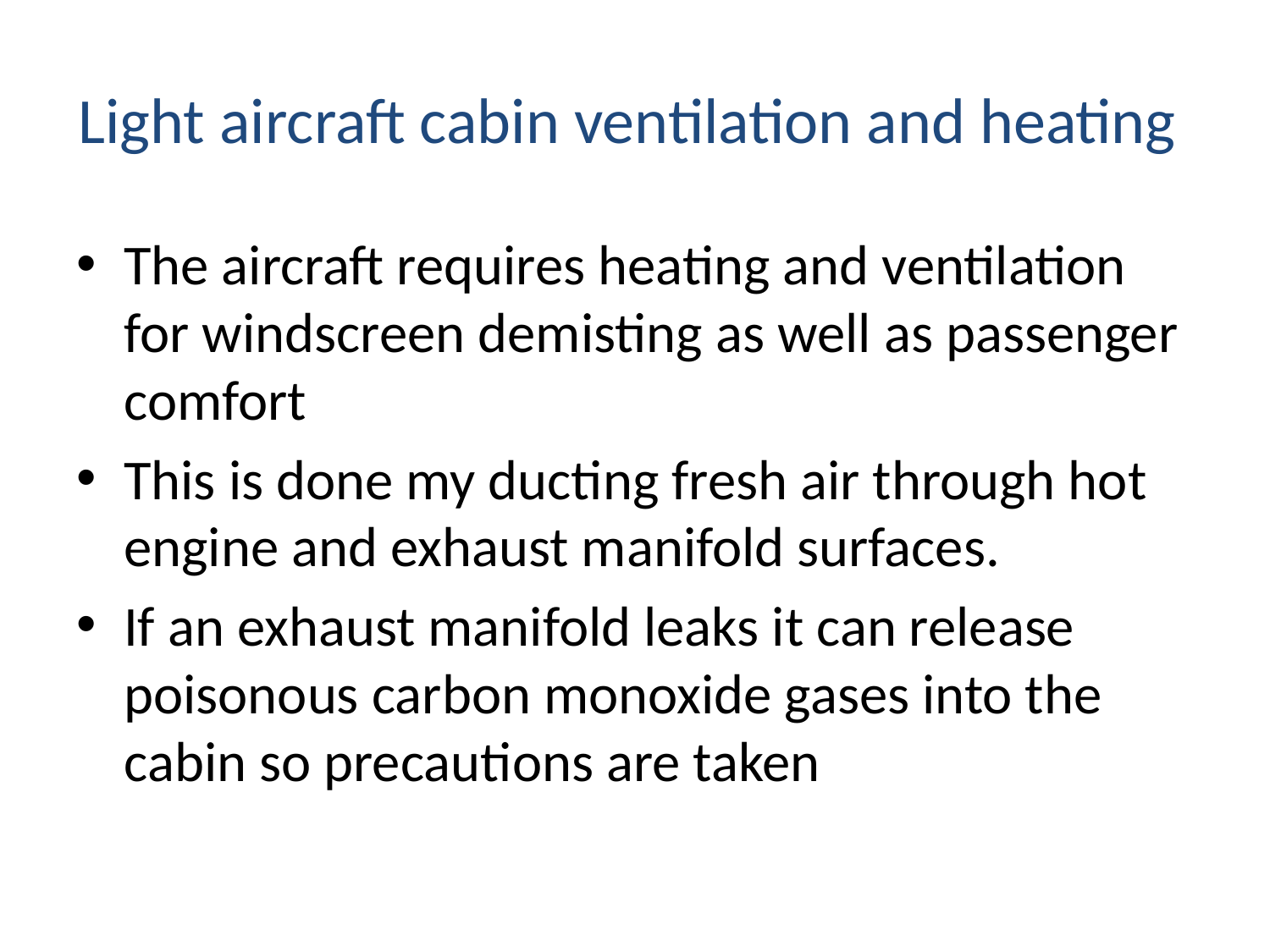

# Light aircraft cabin ventilation and heating
The aircraft requires heating and ventilation for windscreen demisting as well as passenger comfort
This is done my ducting fresh air through hot engine and exhaust manifold surfaces.
If an exhaust manifold leaks it can release poisonous carbon monoxide gases into the cabin so precautions are taken